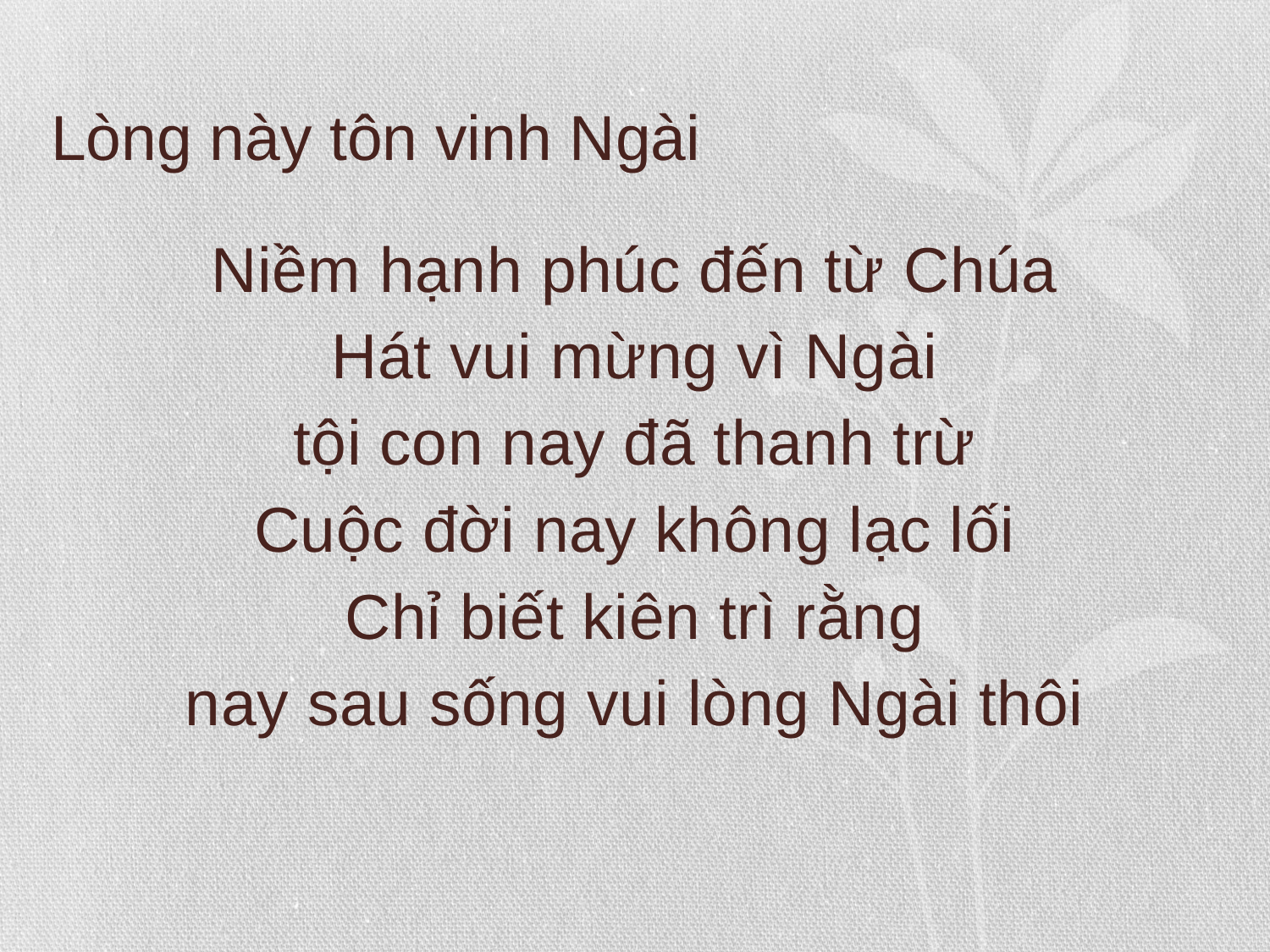

# Lòng này tôn vinh Ngài
Niềm hạnh phúc đến từ Chúa
Hát vui mừng vì Ngài
tội con nay đã thanh trừ
Cuộc đời nay không lạc lối
Chỉ biết kiên trì rằng
nay sau sống vui lòng Ngài thôi